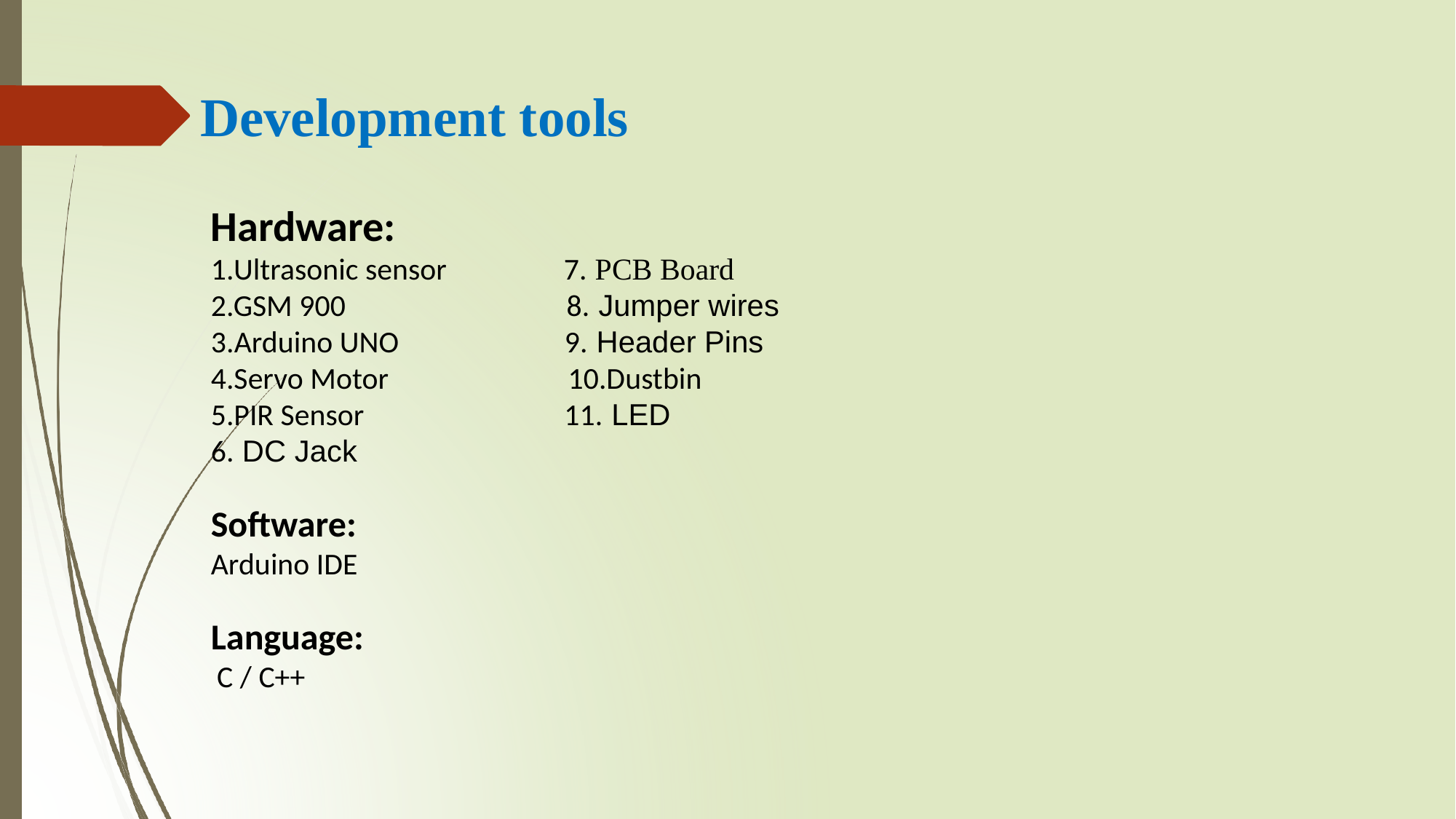

# Development tools
Hardware:
1.Ultrasonic sensor                 7. PCB Board
2.GSM 900                                8. Jumper wires
3.Arduino UNO                        9. Header Pins
4.Servo Motor                          10.Dustbin
5.PIR Sensor                             11. LED
6. DC Jack
Software:
Arduino IDE
Language:
 C / C++